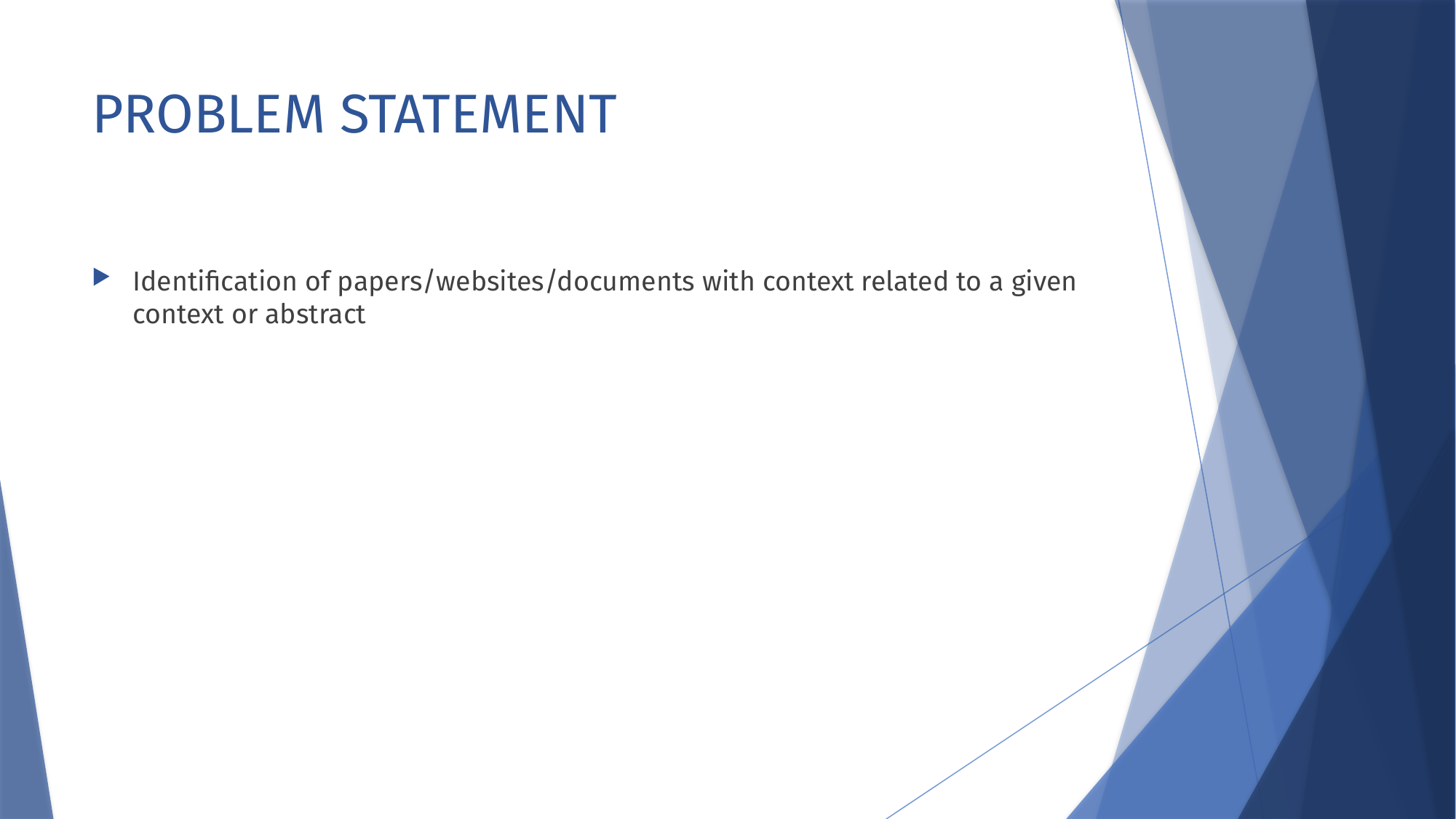

# PROBLEM STATEMENT
Identification of papers/websites/documents with context related to a given context or abstract